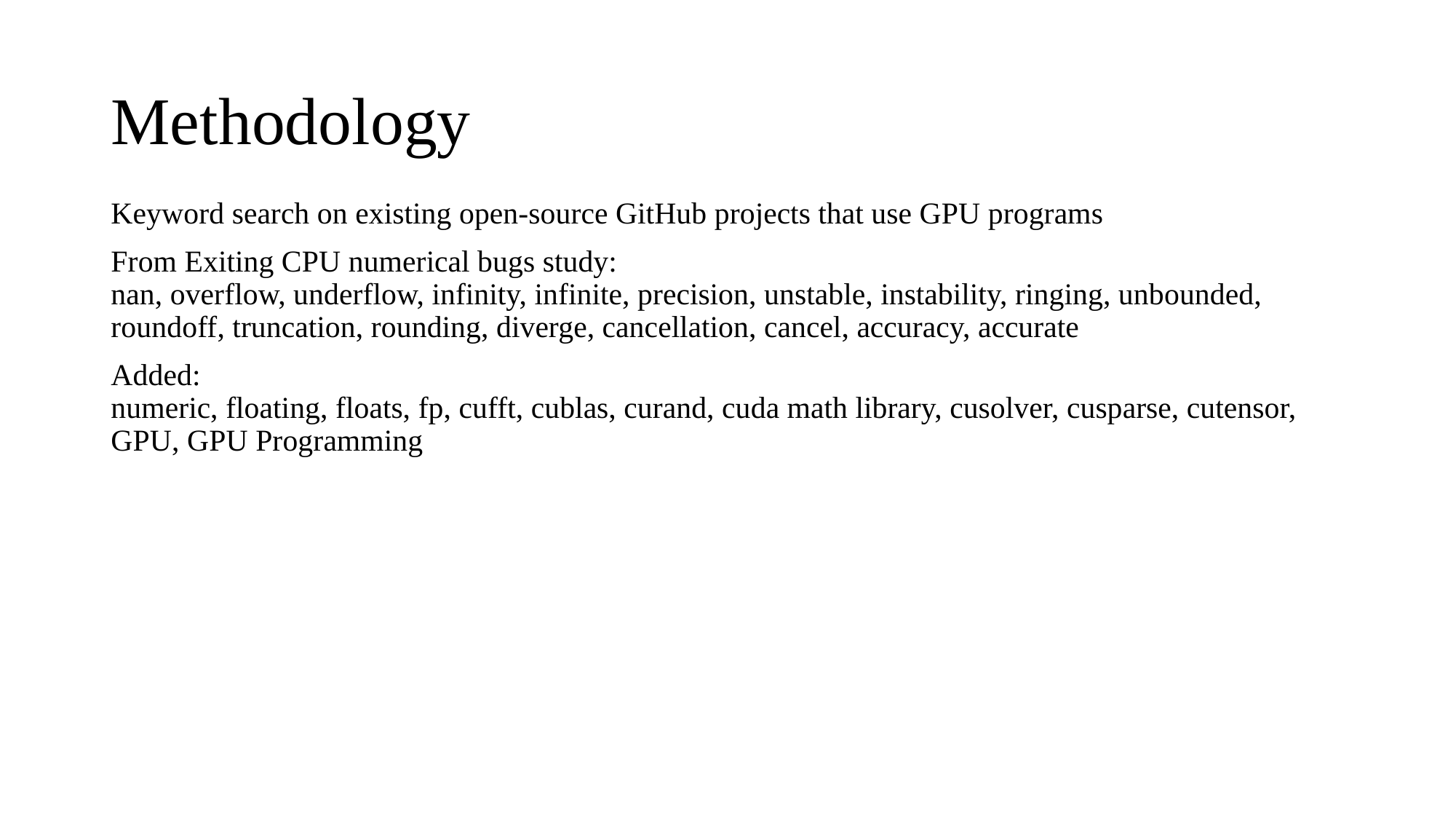

# Methodology
Keyword search on existing open-source GitHub projects that use GPU programs
From Exiting CPU numerical bugs study:
nan, overflow, underflow, infinity, infinite, precision, unstable, instability, ringing, unbounded, roundoff, truncation, rounding, diverge, cancellation, cancel, accuracy, accurate
Added:
numeric, floating, floats, fp, cufft, cublas, curand, cuda math library, cusolver, cusparse, cutensor, GPU, GPU Programming